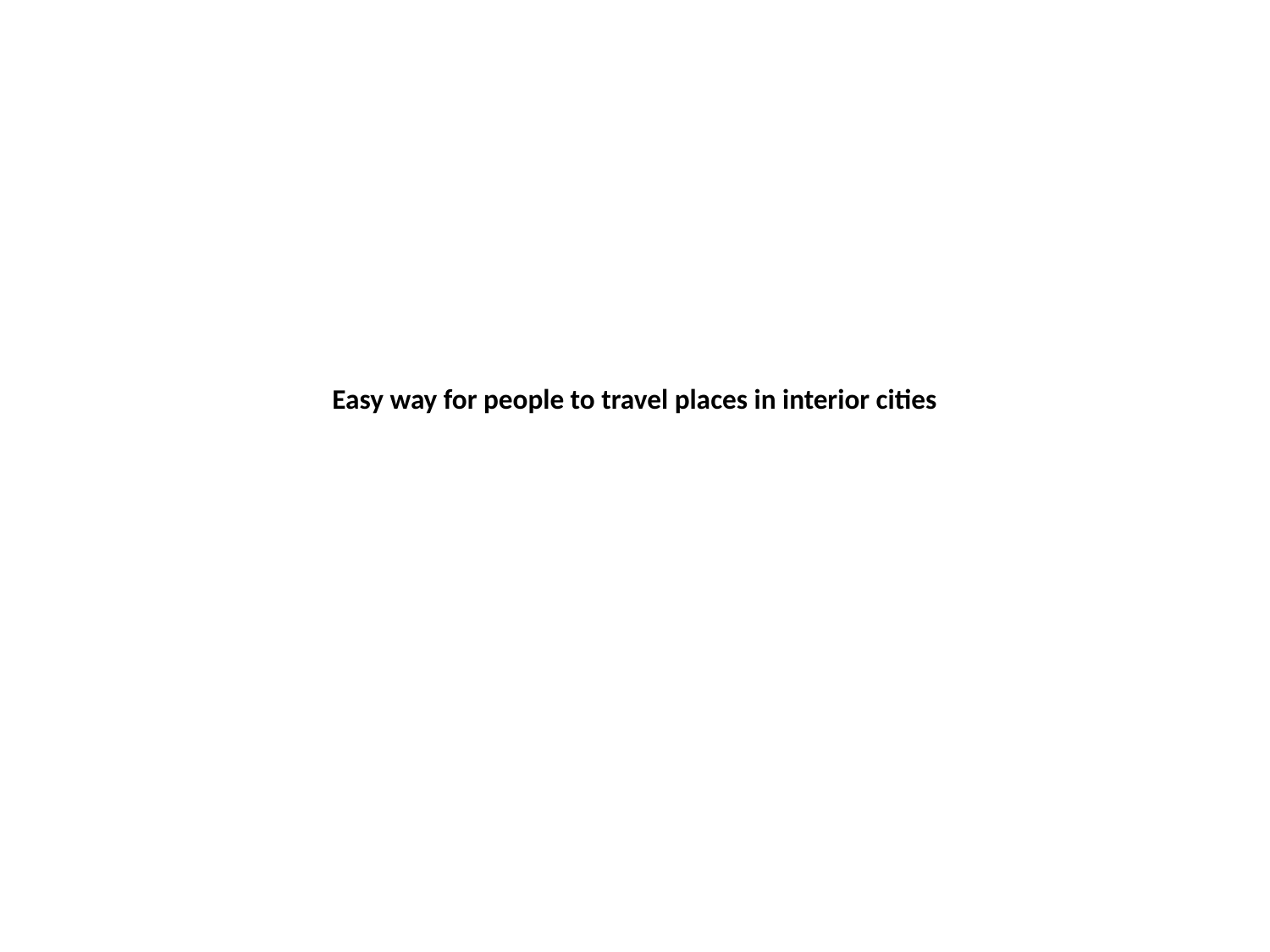

# Easy way for people to travel places in interior cities